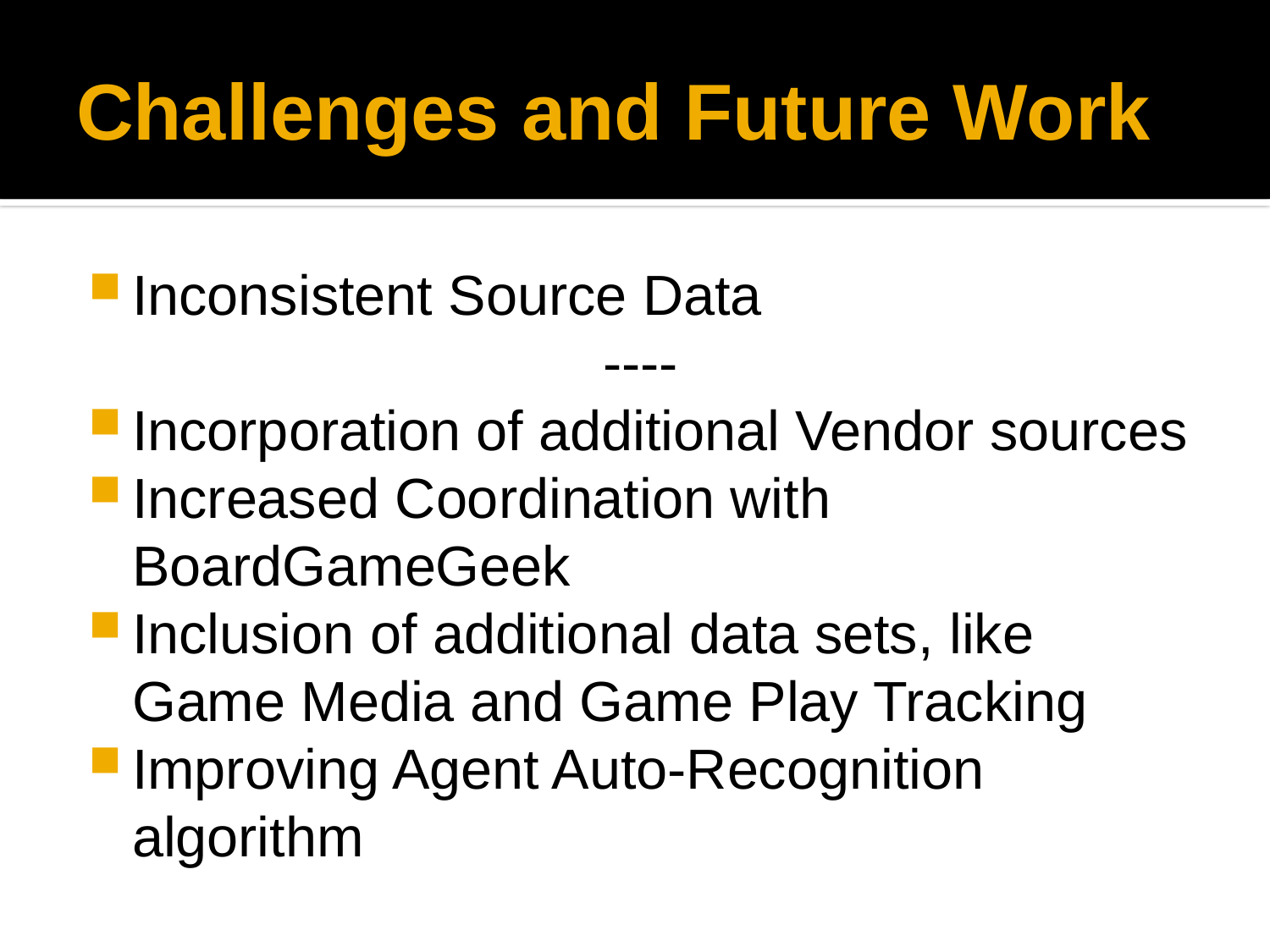

# Challenges and Future Work
Inconsistent Source Data
----
Incorporation of additional Vendor sources
Increased Coordination with BoardGameGeek
Inclusion of additional data sets, like Game Media and Game Play Tracking
Improving Agent Auto-Recognition algorithm